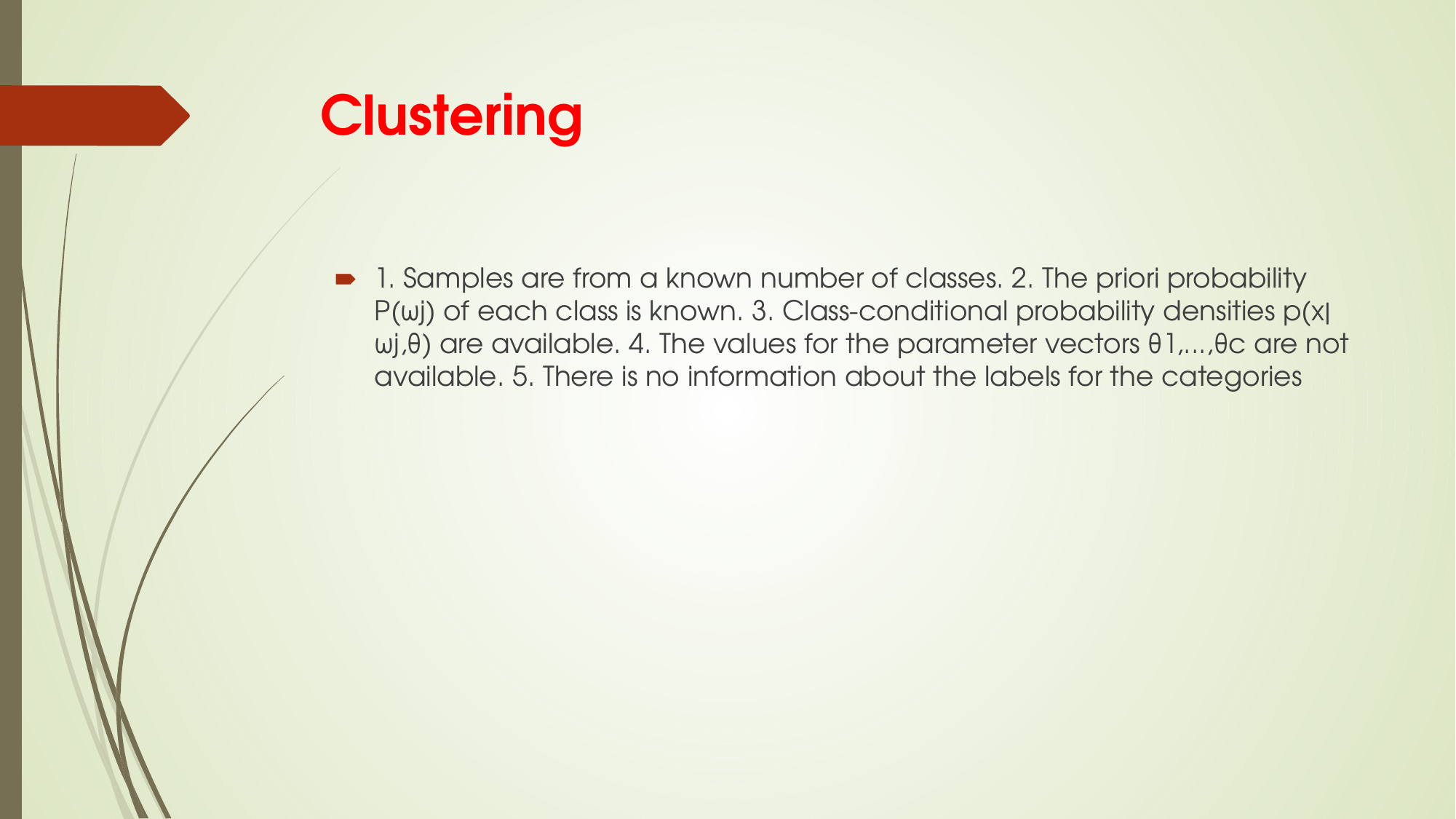

# Clustering
1. Samples are from a known number of classes. 2. The priori probability P(ωj) of each class is known. 3. Class-conditional probability densities p(x|ωj,θ) are available. 4. The values for the parameter vectors θ1,...,θc are not available. 5. There is no information about the labels for the categories